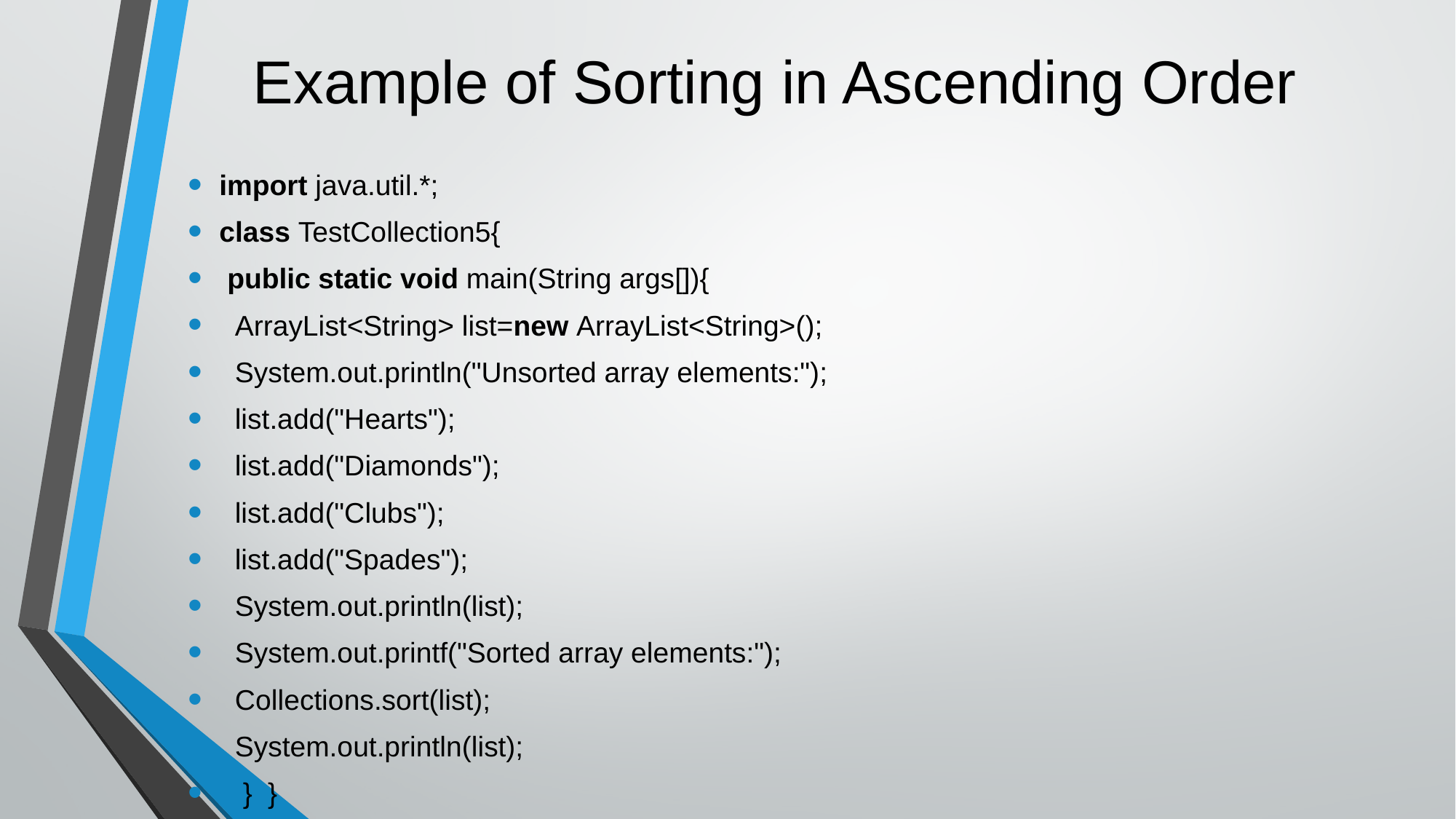

# Example of Sorting in Ascending Order
import java.util.*;
class TestCollection5{
 public static void main(String args[]){
  ArrayList<String> list=new ArrayList<String>();
  System.out.println("Unsorted array elements:");
  list.add("Hearts");
  list.add("Diamonds");
  list.add("Clubs");
  list.add("Spades");
  System.out.println(list);
  System.out.printf("Sorted array elements:");
  Collections.sort(list);
  System.out.println(list);
   }  }